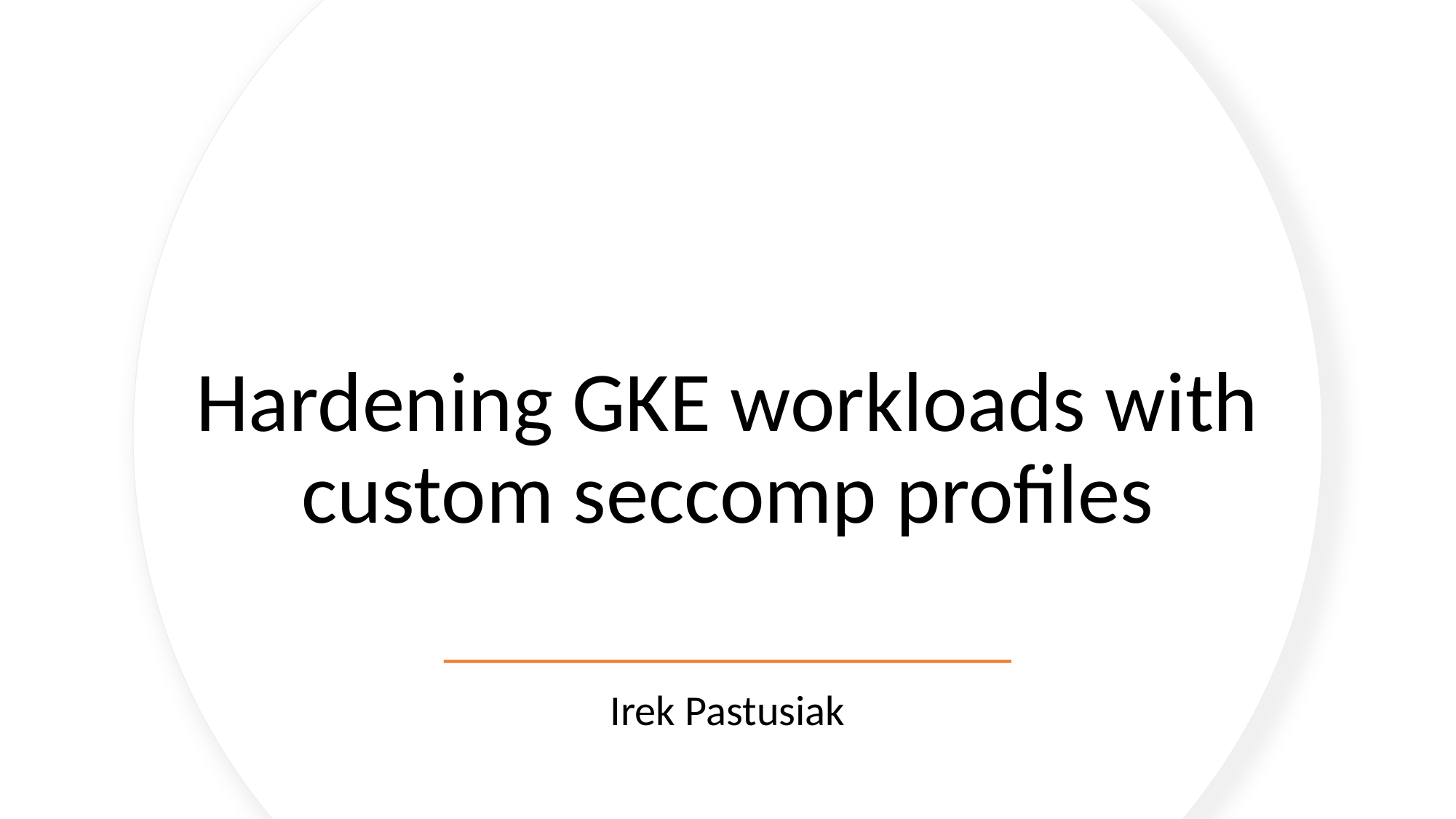

# Hardening GKE workloads with custom seccomp profiles

Irek Pastusiak